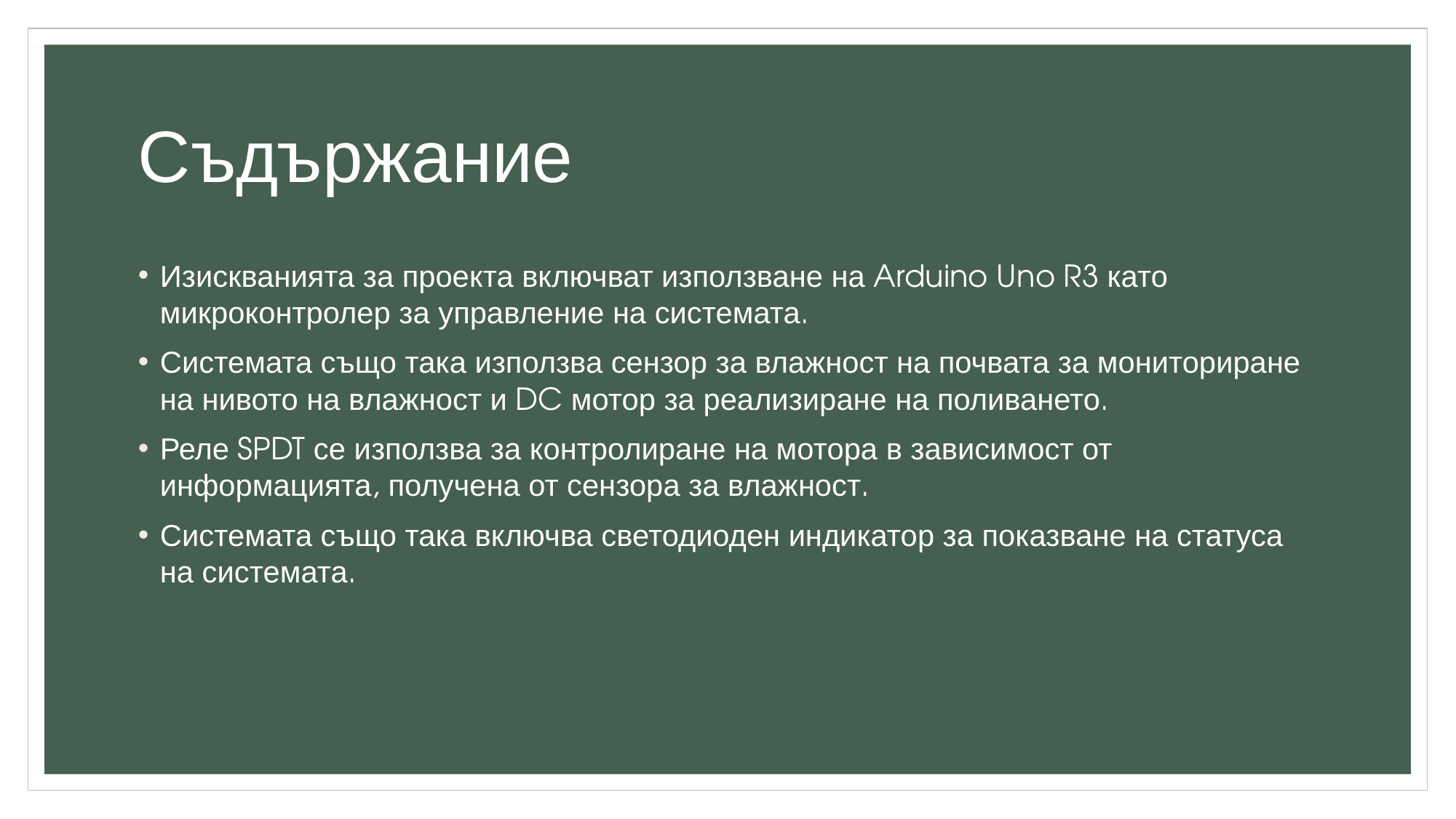

# Съдържание
Изискванията за проекта включват използване на Arduino Uno R3 като микроконтролер за управление на системата.
Системата също така използва сензор за влажност на почвата за мониториране на нивото на влажност и DC мотор за реализиране на поливането.
Реле SPDT се използва за контролиране на мотора в зависимост от информацията, получена от сензора за влажност.
Системата също така включва светодиоден индикатор за показване на статуса на системата.